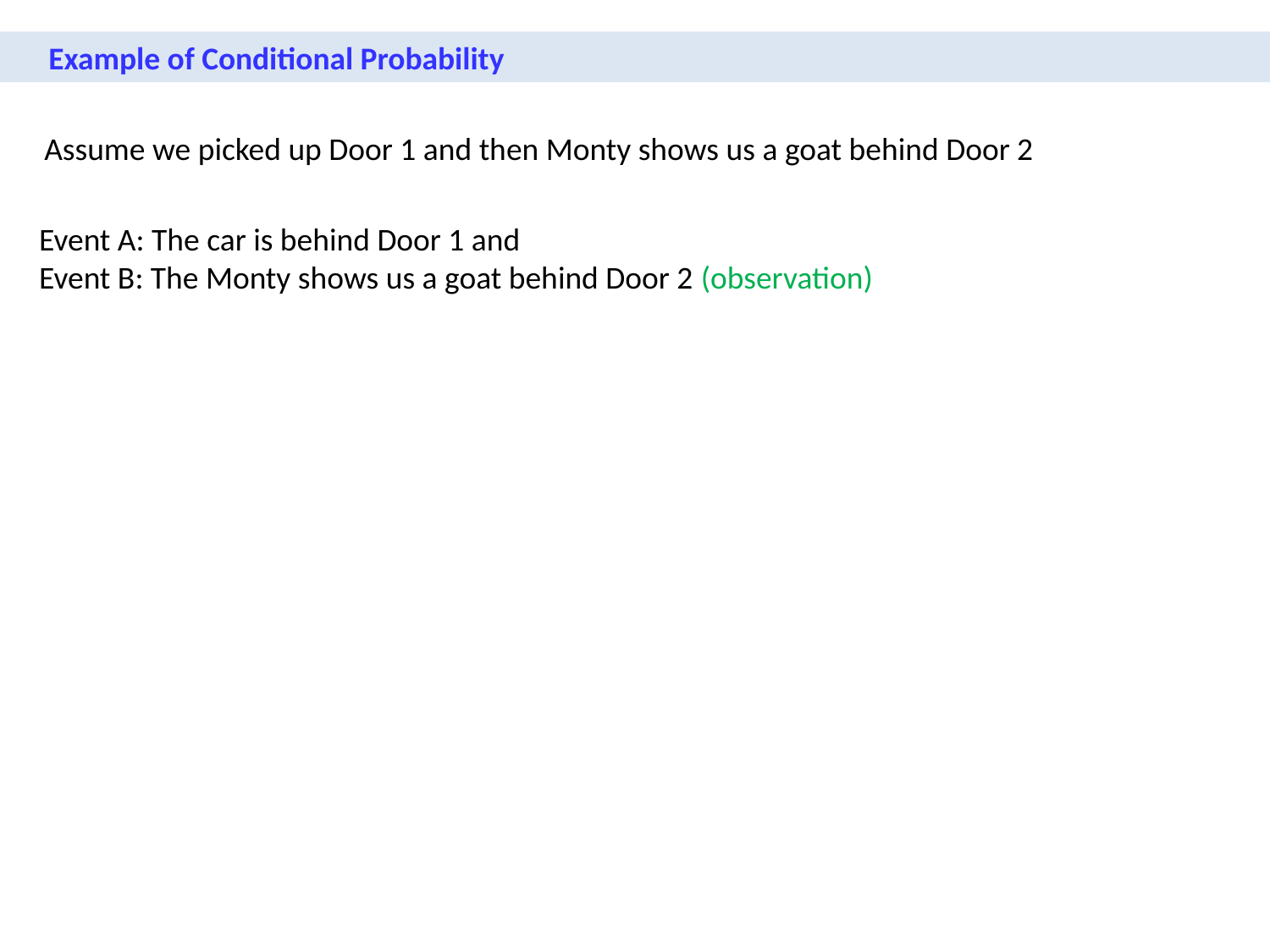

Example of Conditional Probability
Assume we picked up Door 1 and then Monty shows us a goat behind Door 2
Event A: The car is behind Door 1 and
Event B: The Monty shows us a goat behind Door 2 (observation)